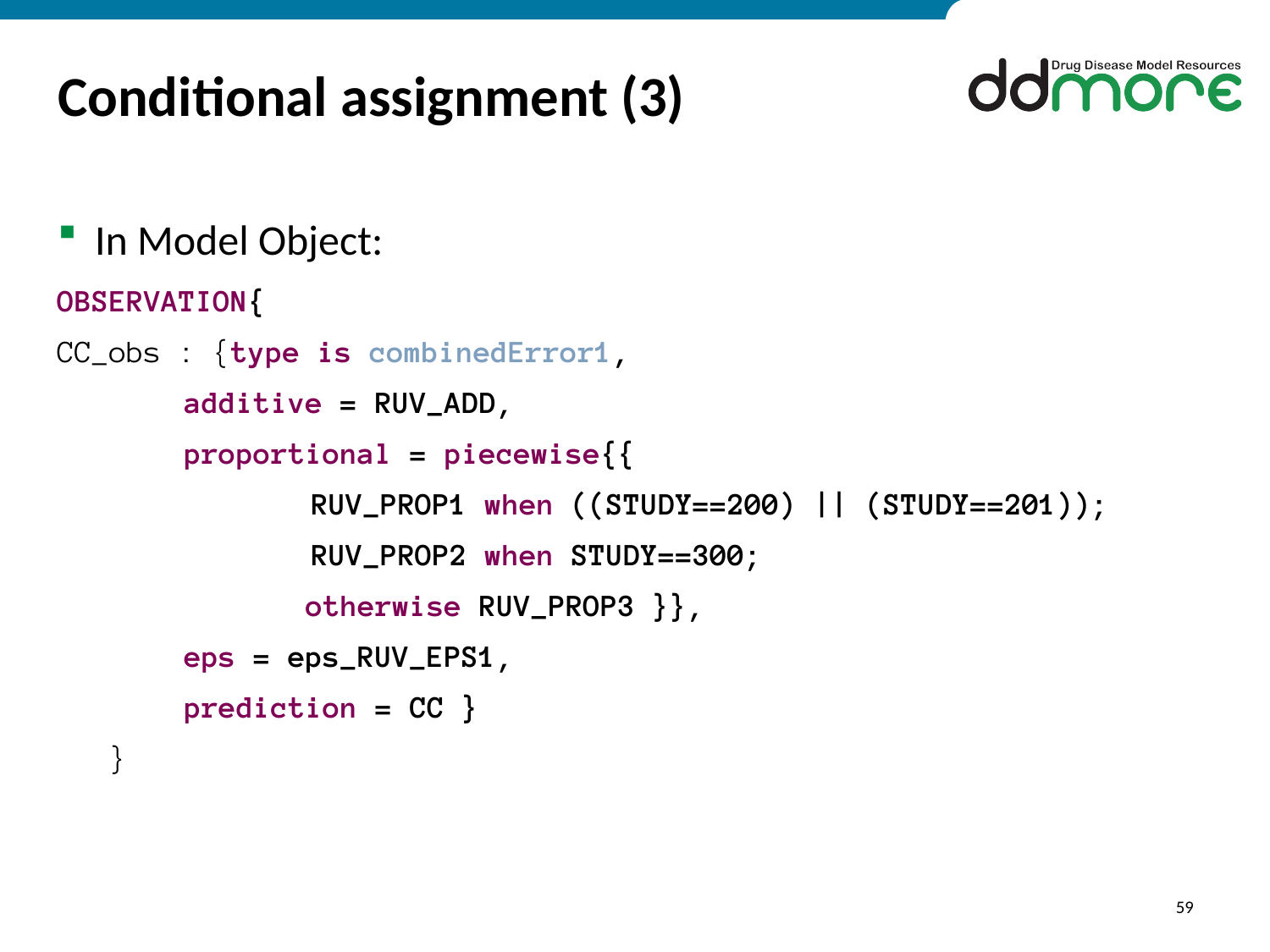

# Conditional assignment (3)
In Model Object:
OBSERVATION{
CC_obs : {type is combinedError1,
	additive = RUV_ADD,
	proportional = piecewise{{
		RUV_PROP1 when ((STUDY==200) || (STUDY==201));
		RUV_PROP2 when STUDY==300;
	       otherwise RUV_PROP3 }},
	eps = eps_RUV_EPS1,
	prediction = CC }
   }
59